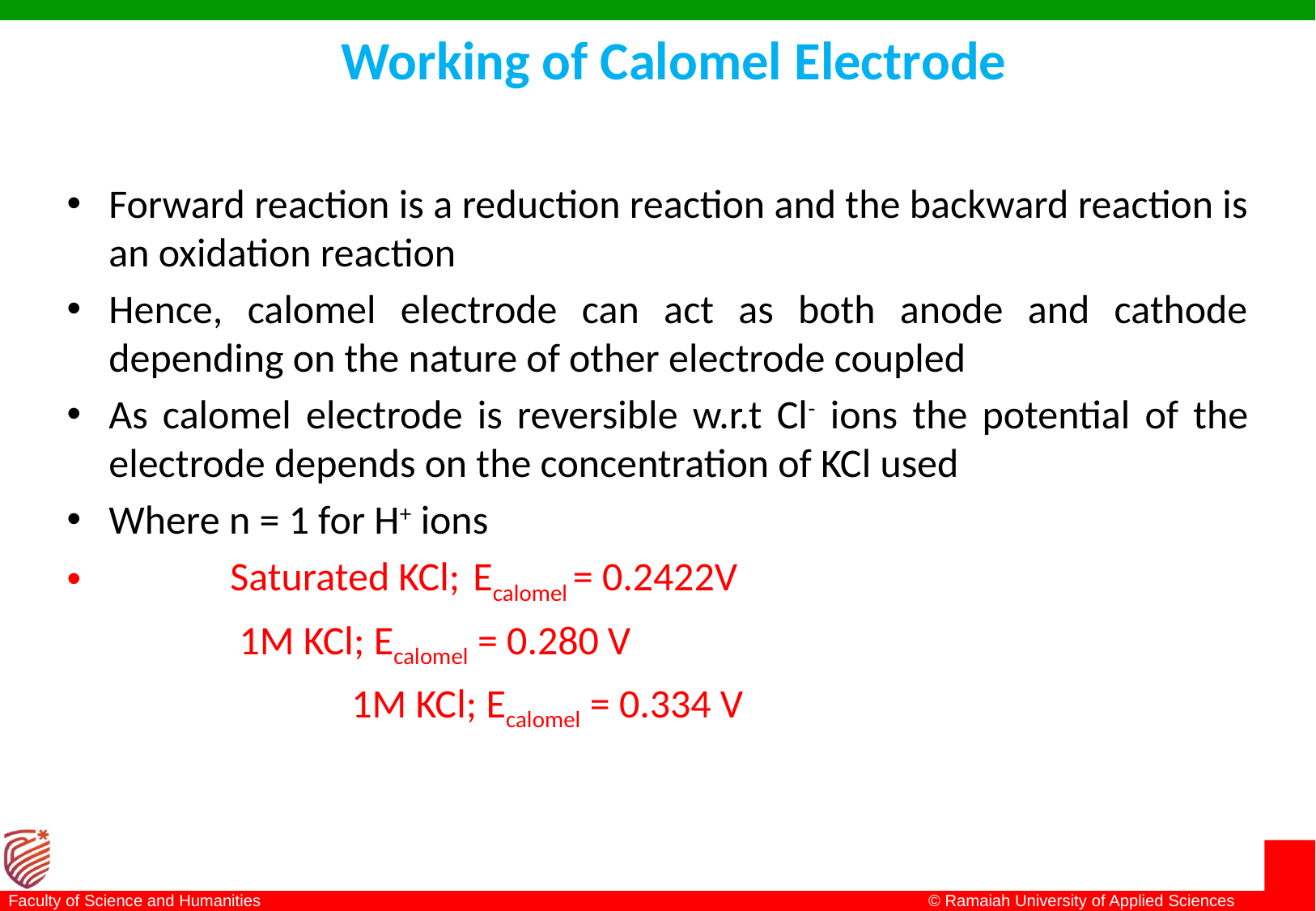

# Working of Calomel Electrode
Forward reaction is a reduction reaction and the backward reaction is an oxidation reaction
Hence, calomel electrode can act as both anode and cathode depending on the nature of other electrode coupled
As calomel electrode is reversible w.r.t Cl- ions the potential of the electrode depends on the concentration of KCl used
Where n = 1 for H+ ions
 	Saturated KCl; 	Ecalomel = 0.2422V
	           	 1M KCl; Ecalomel = 0.280 V
		          	1M KCl; Ecalomel = 0.334 V